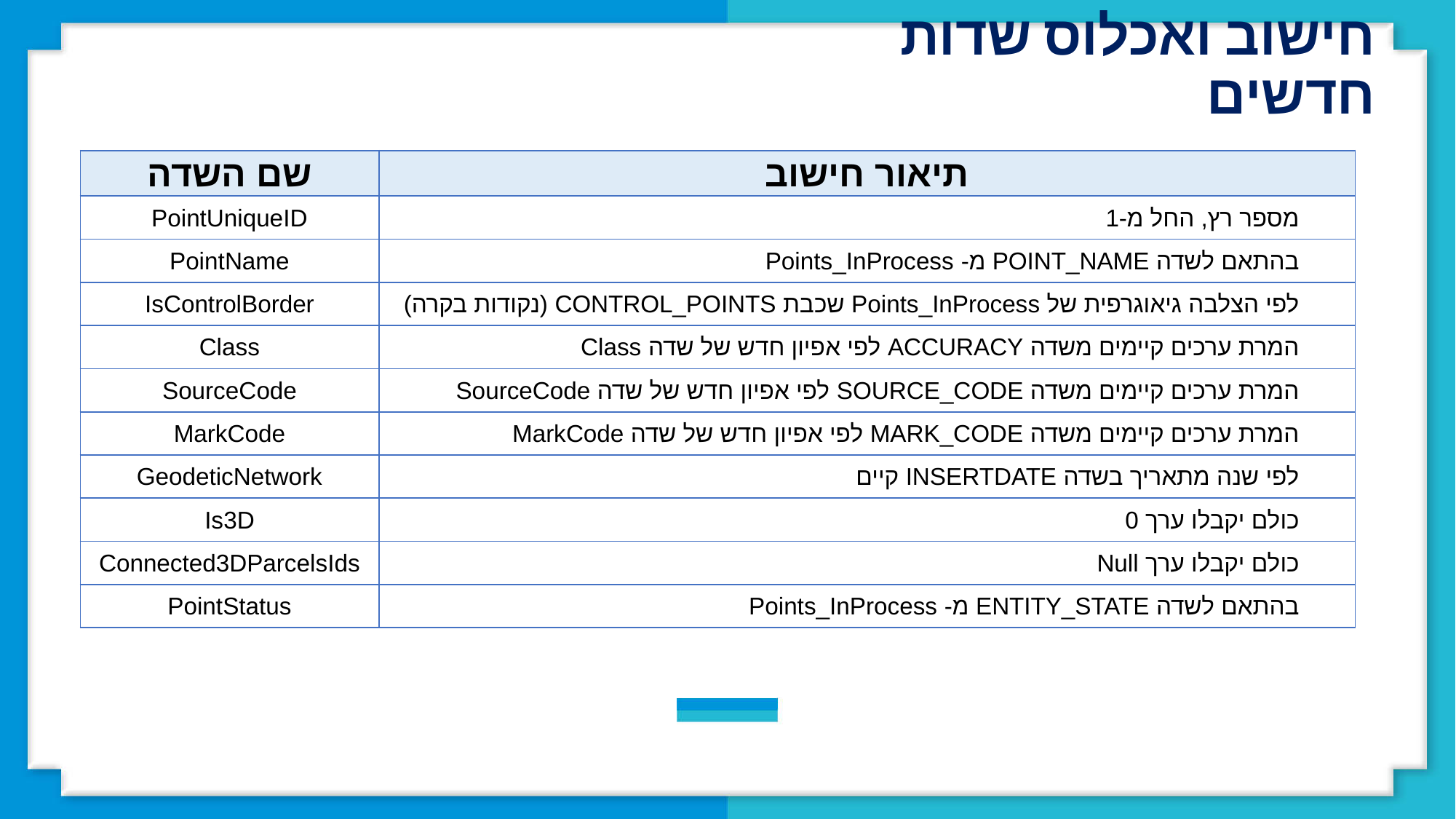

חישוב ואכלוס שדות חדשים
| שם השדה | תיאור חישוב |
| --- | --- |
| PointUniqueID | מספר רץ, החל מ-1 |
| PointName | בהתאם לשדה POINT\_NAME מ- Points\_InProcess |
| IsControlBorder | לפי הצלבה גיאוגרפית של Points\_InProcess שכבת CONTROL\_POINTS (נקודות בקרה) |
| Class | המרת ערכים קיימים משדה ACCURACY לפי אפיון חדש של שדה Class |
| SourceCode | המרת ערכים קיימים משדה SOURCE\_CODE לפי אפיון חדש של שדה SourceCode |
| MarkCode | המרת ערכים קיימים משדה MARK\_CODE לפי אפיון חדש של שדה MarkCode |
| GeodeticNetwork | לפי שנה מתאריך בשדה INSERTDATE קיים |
| Is3D | כולם יקבלו ערך 0 |
| Connected3DParcelsIds | כולם יקבלו ערך Null |
| PointStatus | בהתאם לשדה ENTITY\_STATE מ- Points\_InProcess |